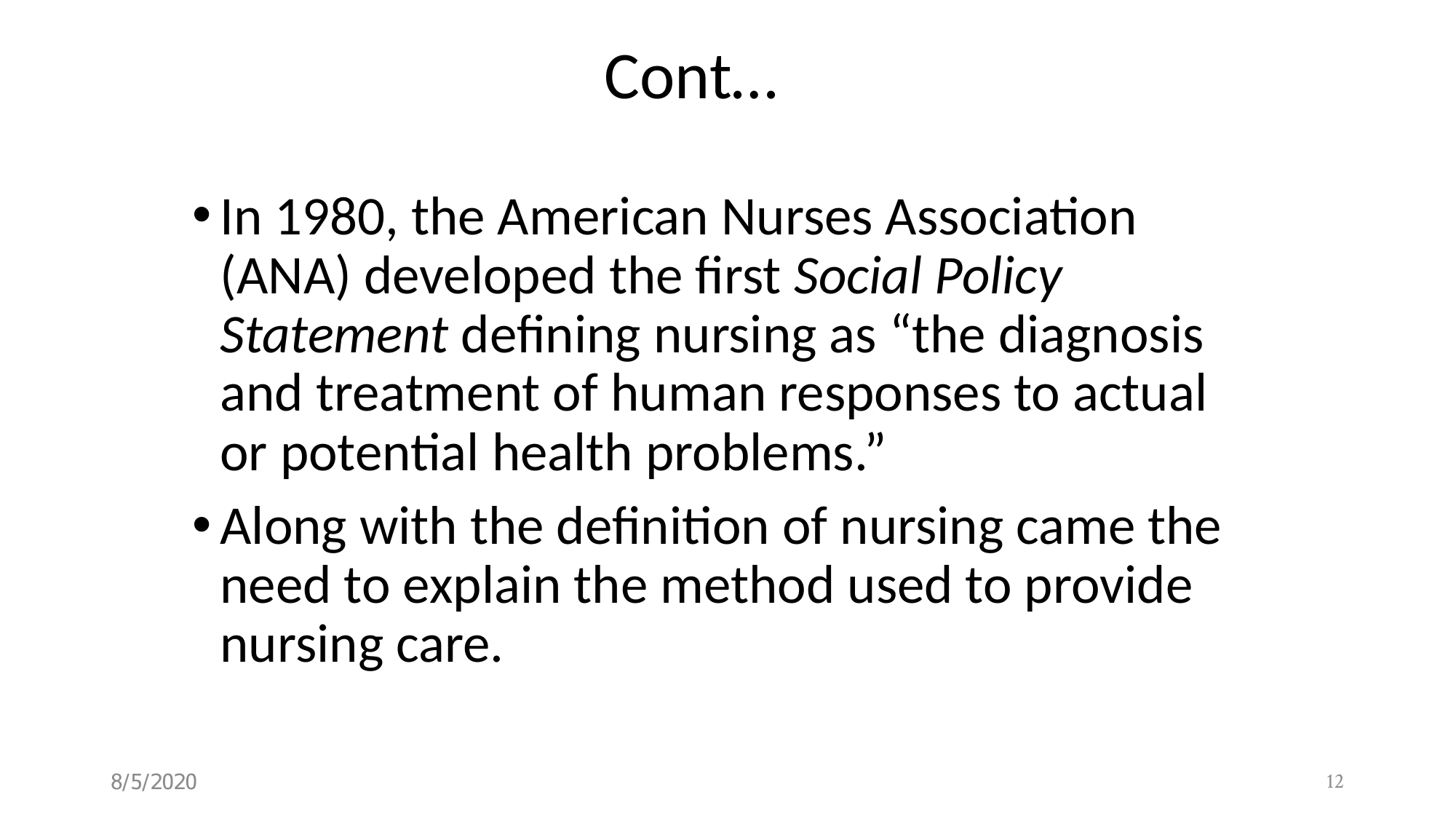

# Cont…
In 1980, the American Nurses Association (ANA) developed the first Social Policy Statement defining nursing as “the diagnosis and treatment of human responses to actual or potential health problems.”
Along with the definition of nursing came the need to explain the method used to provide nursing care.

8/5/2020
12